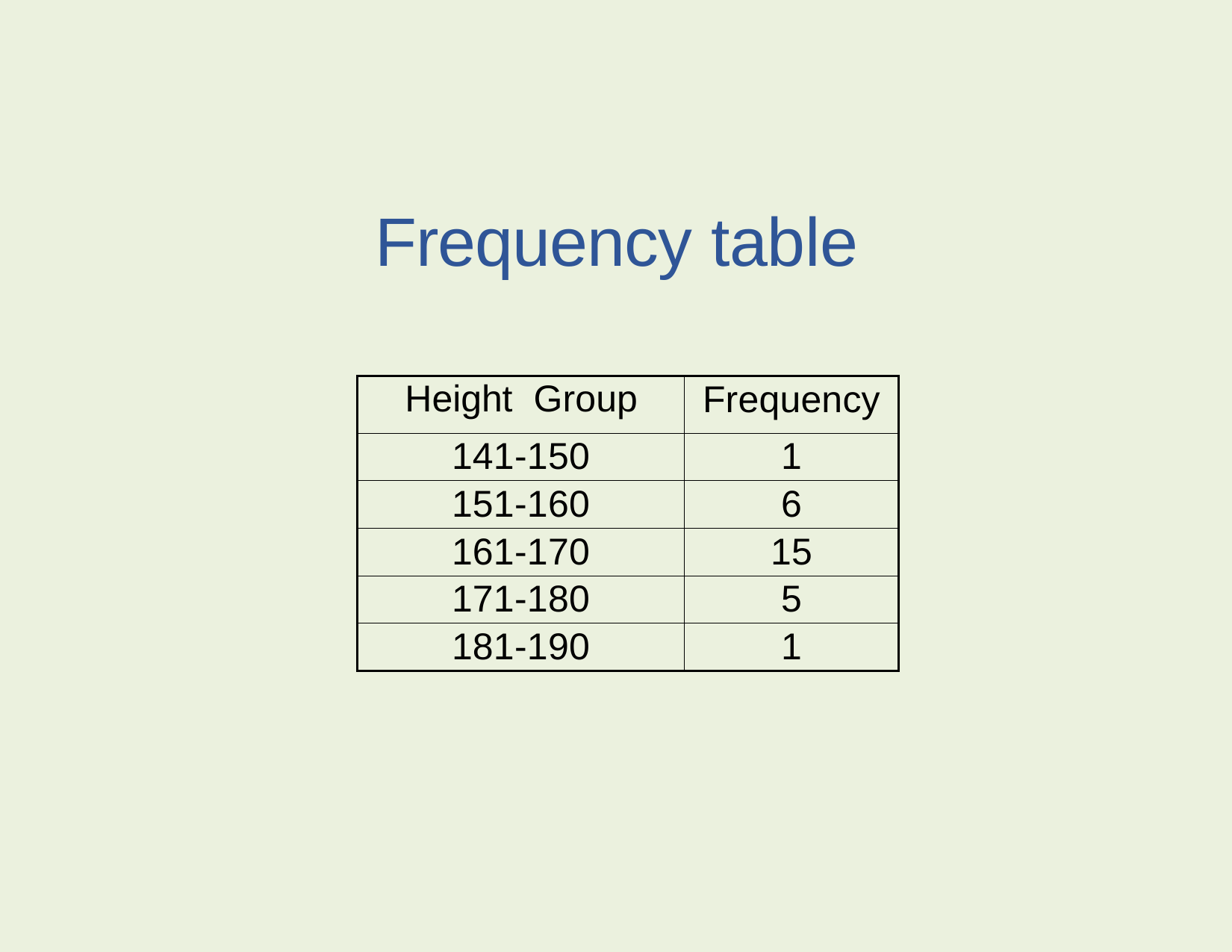

Frequency table
| Height Group | Frequency |
| --- | --- |
| 141-150 | 1 |
| 151-160 | 6 |
| 161-170 | 15 |
| 171-180 | 5 |
| 181-190 | 1 |